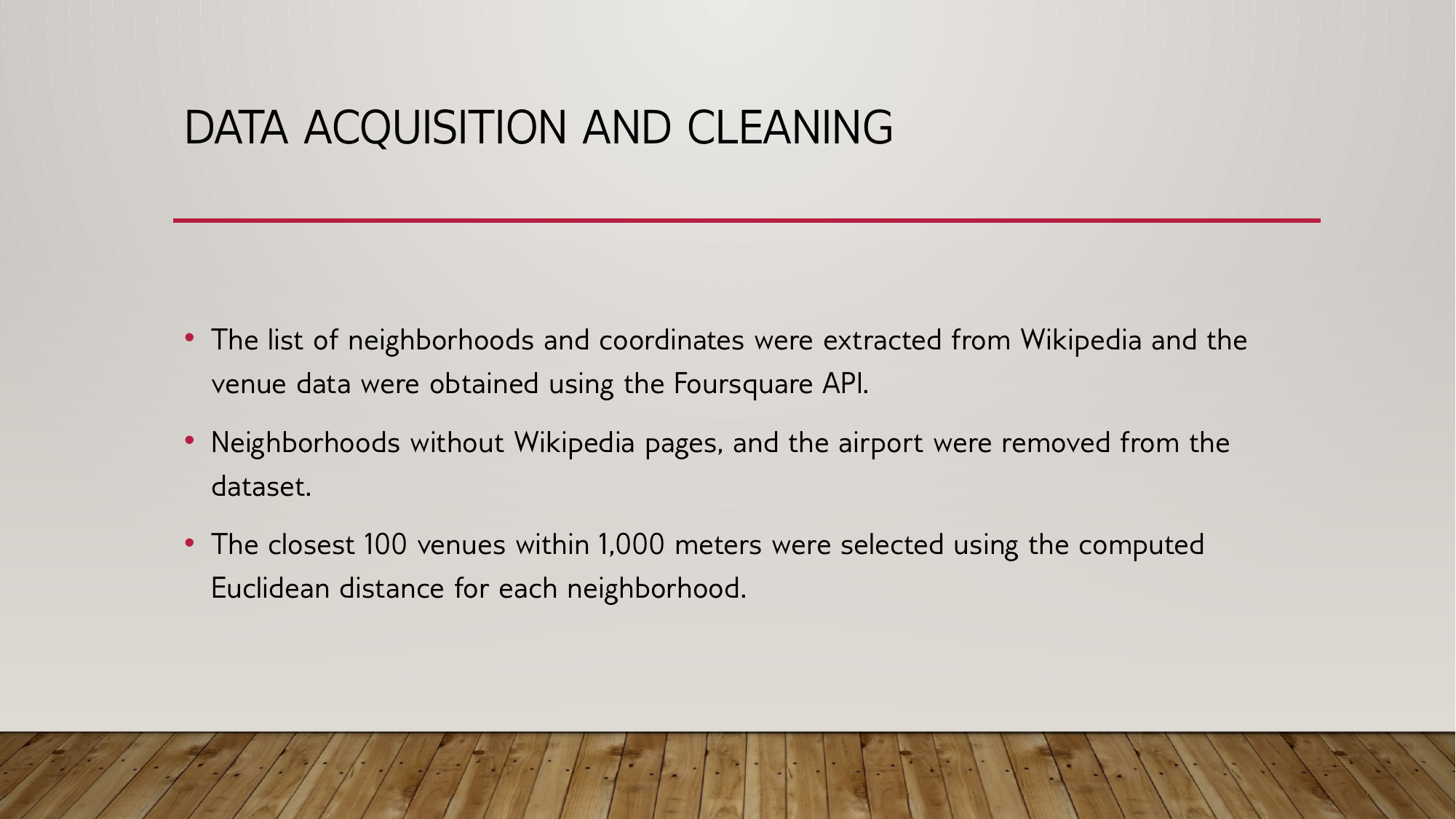

# Data Acquisition and cleaning
The list of neighborhoods and coordinates were extracted from Wikipedia and the venue data were obtained using the Foursquare API.
Neighborhoods without Wikipedia pages, and the airport were removed from the dataset.
The closest 100 venues within 1,000 meters were selected using the computed Euclidean distance for each neighborhood.